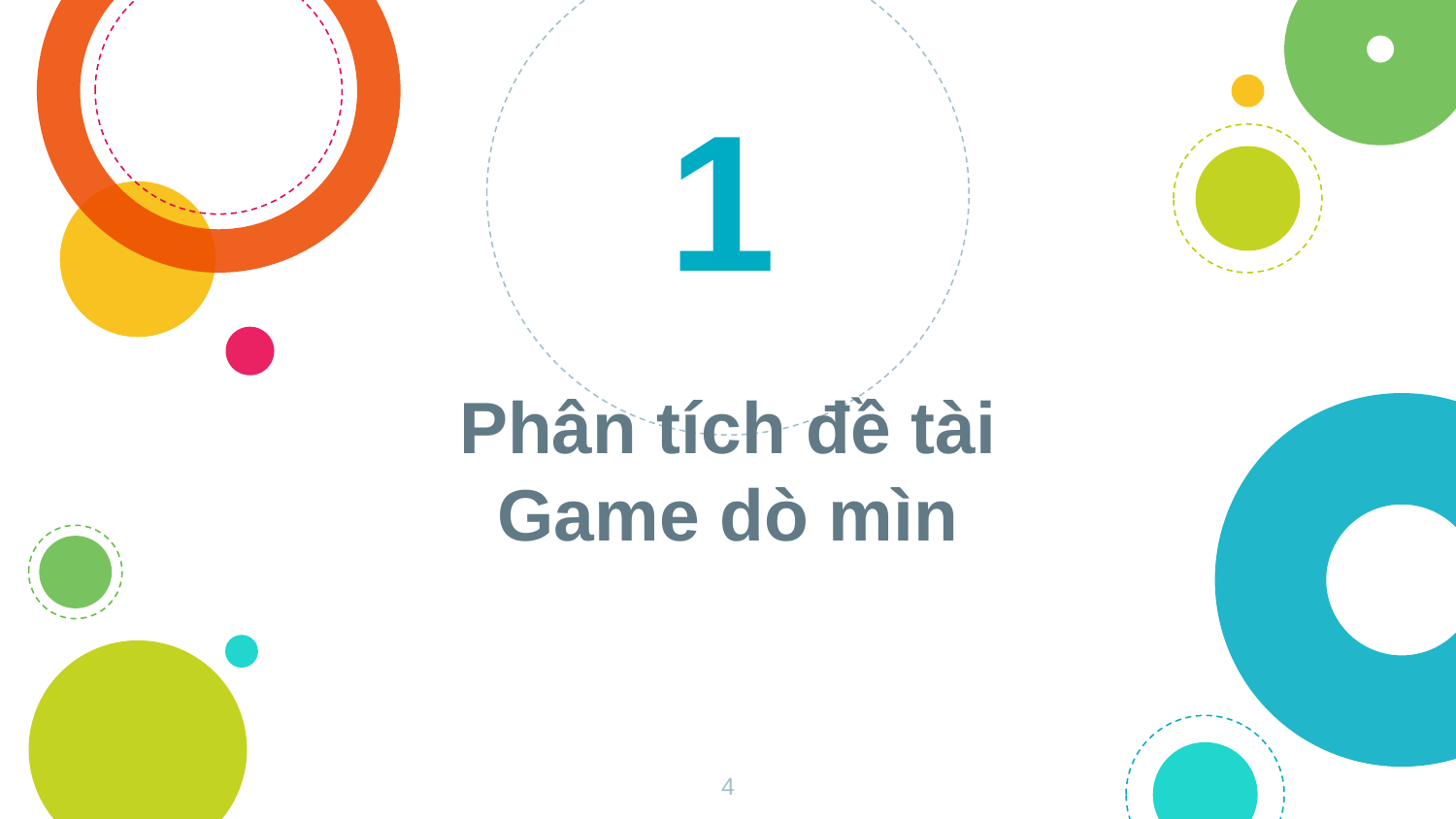

1
# Phân tích đề tài Game dò mìn
4